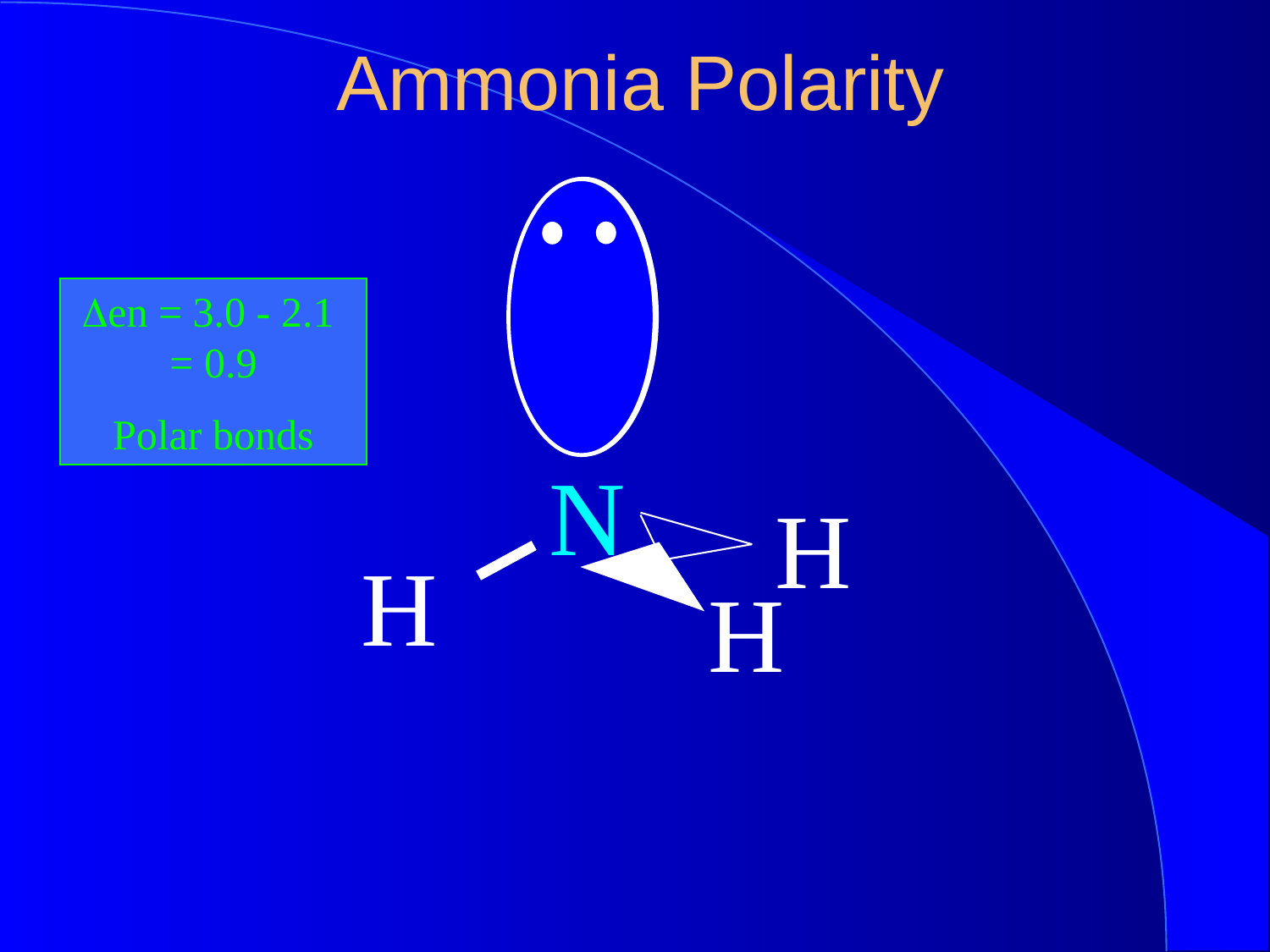

Ammonia Polarity

Δen = 3.0 - 2.1  = 0.9
Polar bonds
N
H

H

H